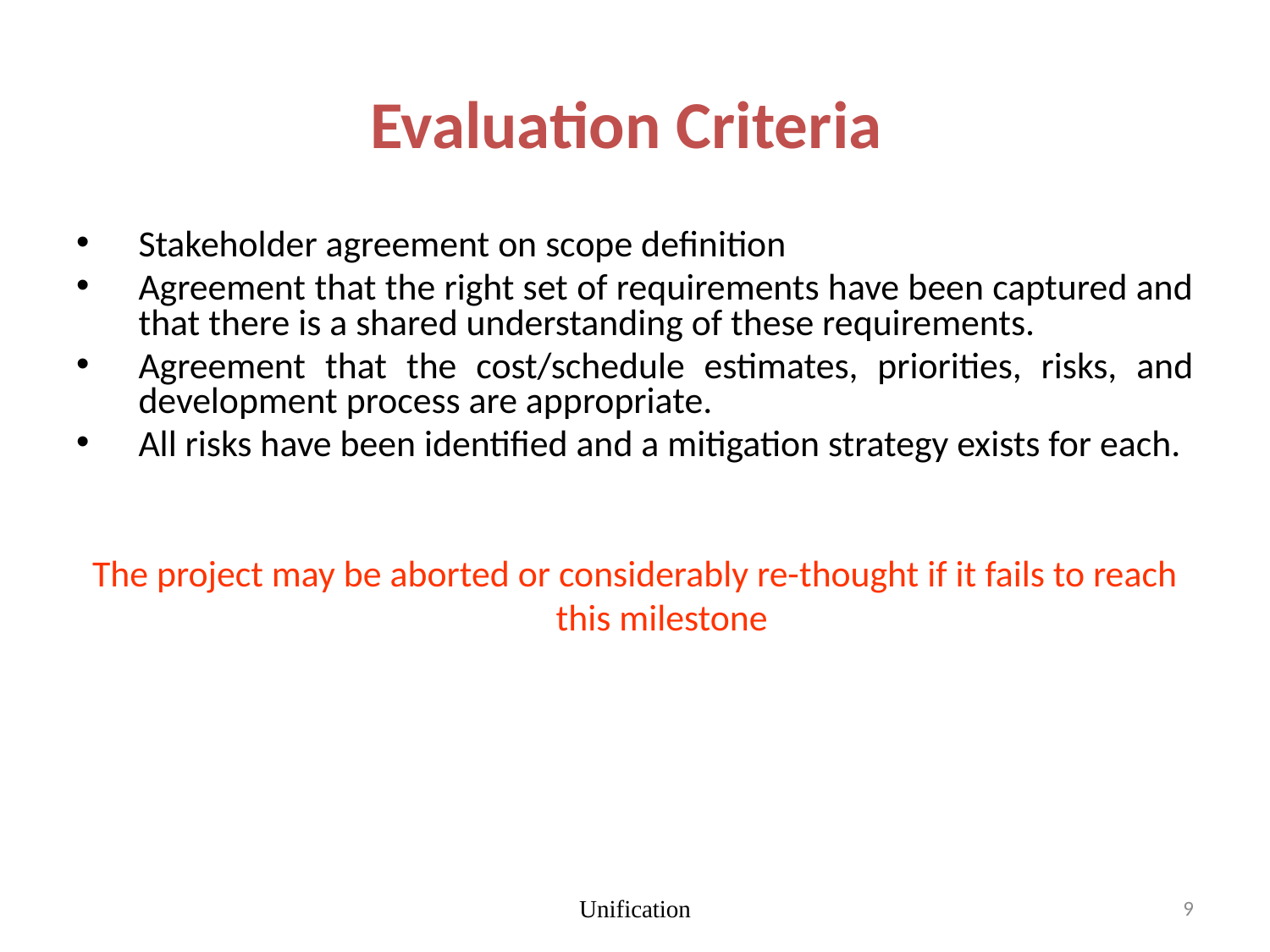

# Evaluation Criteria
Stakeholder agreement on scope definition
Agreement that the right set of requirements have been captured and that there is a shared understanding of these requirements.
Agreement that the cost/schedule estimates, priorities, risks, and development process are appropriate.
All risks have been identified and a mitigation strategy exists for each.

The project may be aborted or considerably re-thought if it fails to reach this milestone
Unification
9